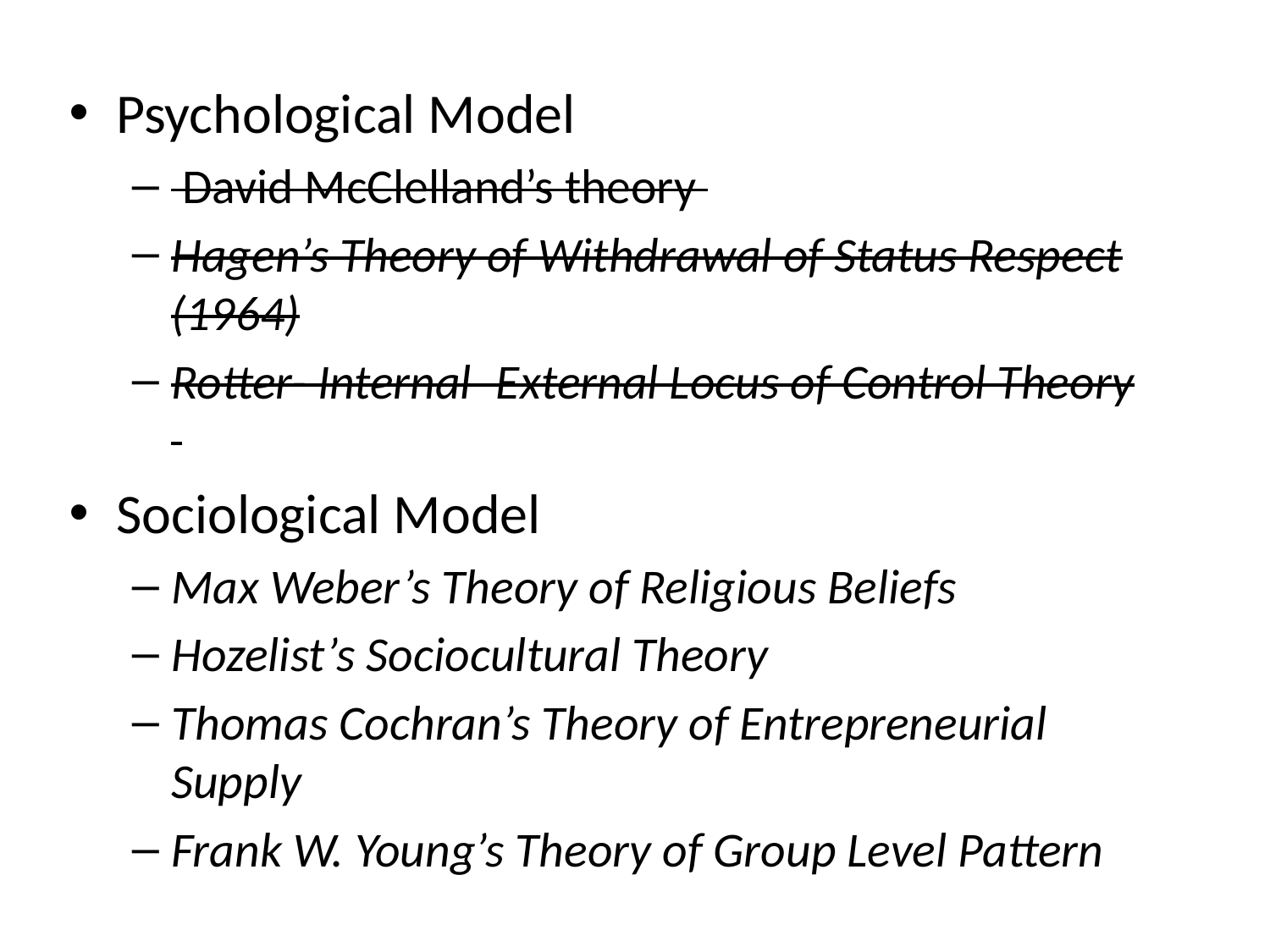

Psychological Model
 David McClelland’s theory
Hagen’s Theory of Withdrawal of Status Respect (1964)
Rotter- Internal–External Locus of Control Theory
Sociological Model
Max Weber’s Theory of Religious Beliefs
Hozelist’s Sociocultural Theory
Thomas Cochran’s Theory of Entrepreneurial Supply
Frank W. Young’s Theory of Group Level Pattern